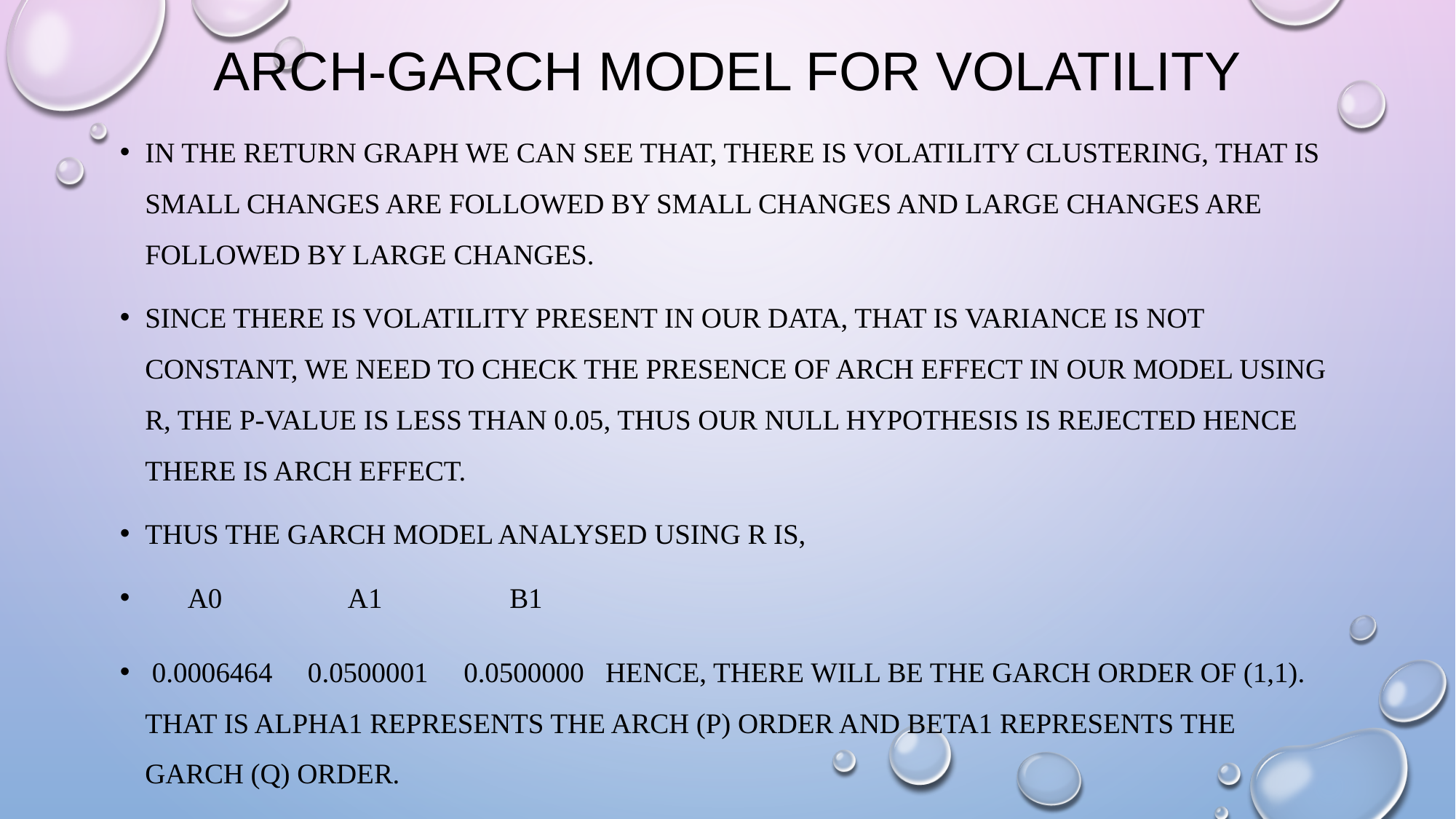

# ARCH-GARCH MODEL FOR VOLATILITY
IN THE RETURN GRAPH WE CAN SEE THAT, There is volatility clustering, that is small changes are followed by small changes and large changes are followed by large changes.
Since there is volatility present in our data, that is variance is not constant, we need to check the presence of arch effect in our model USING r, the p-value is less than 0.05, thus our null hypothesis is rejected hence there is arch effect.
THUS the garch model analysed using r is,
      a0                  a1                  b1
 0.0006464     0.0500001     0.0500000   Hence, there will be the GARCH order of (1,1). That is alpha1 represents the ARCH (p) order and beta1 represents the GARCH (q) order.